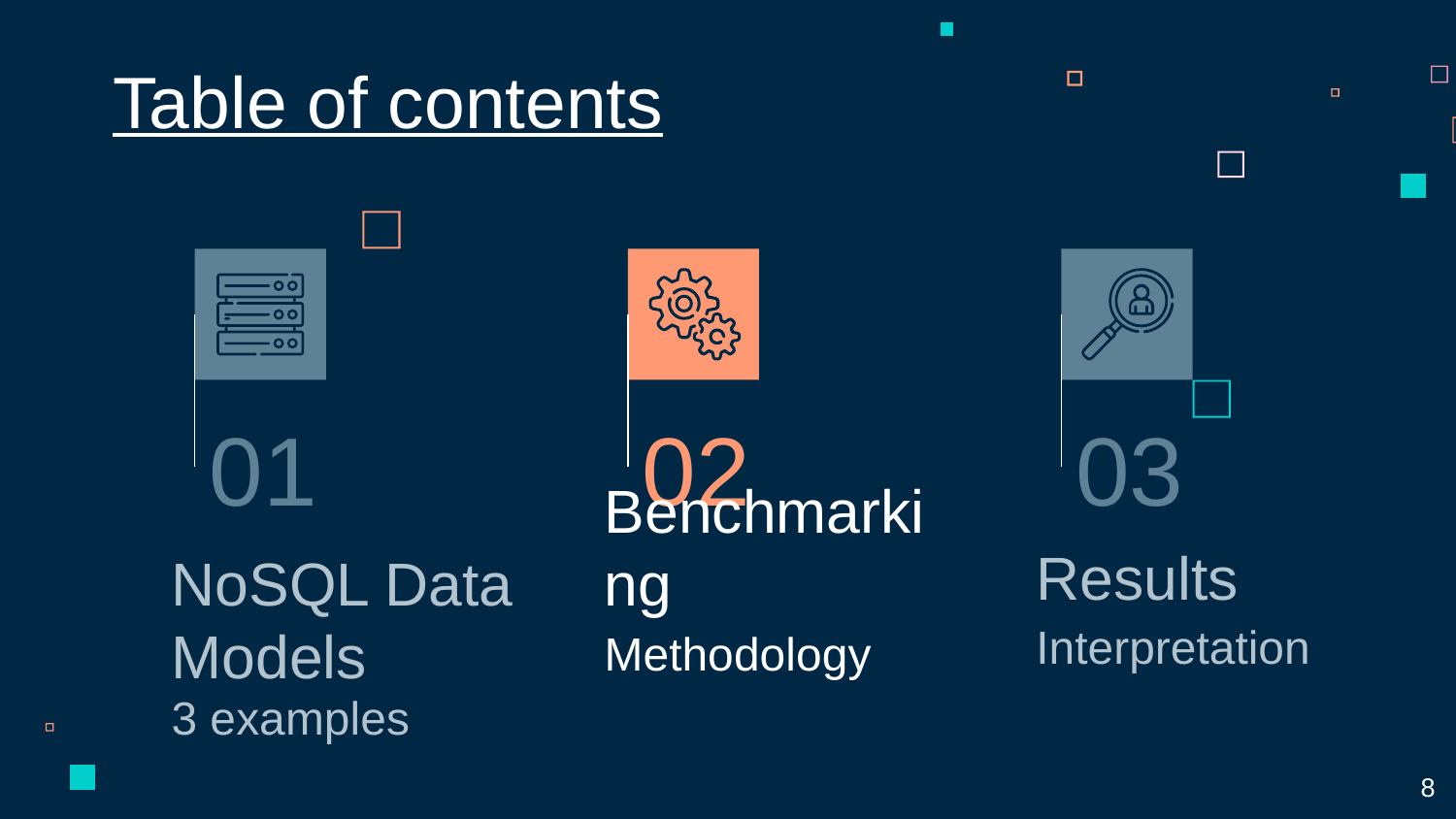

Table of contents

01
02
03
Results
# NoSQL Data Models
Benchmarking
Interpretation
Methodology
3 examples
8